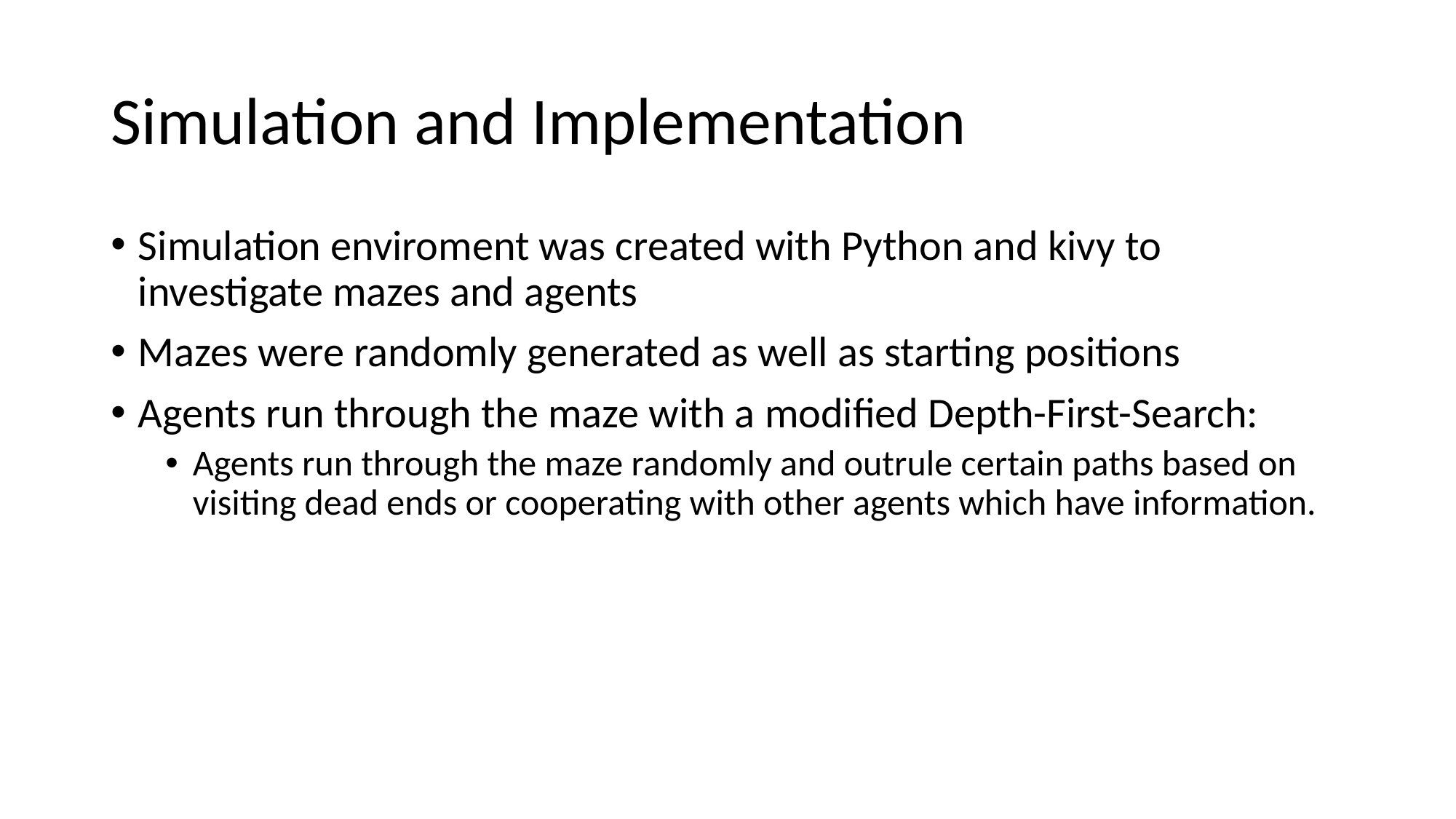

# Simulation and Implementation
Simulation enviroment was created with Python and kivy to investigate mazes and agents
Mazes were randomly generated as well as starting positions
Agents run through the maze with a modified Depth-First-Search:
Agents run through the maze randomly and outrule certain paths based on visiting dead ends or cooperating with other agents which have information.